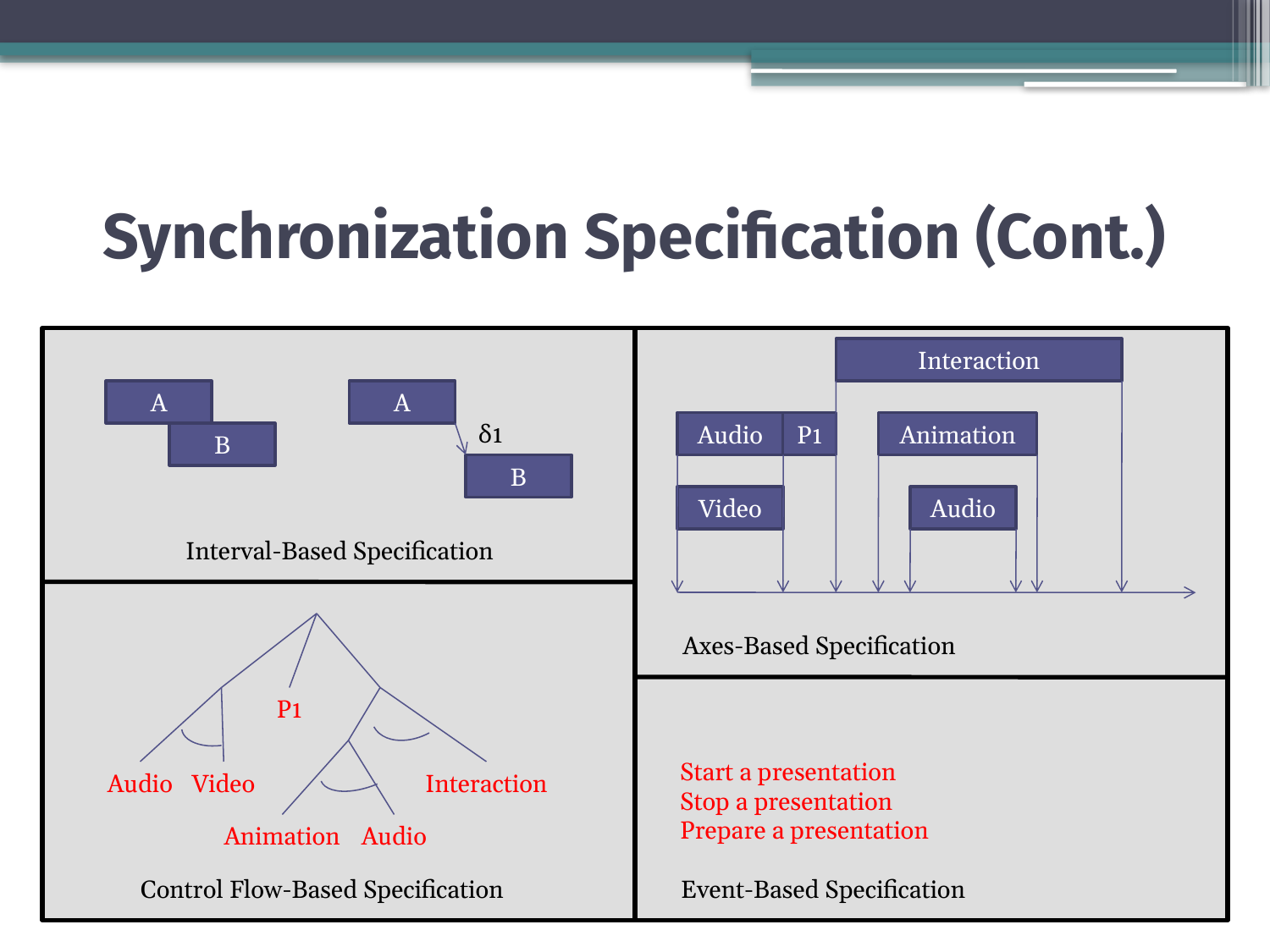

# Synchronization Specification (Cont.)

Interaction
A
A
δ1
Audio
P1
Animation
B
B
Video
Audio
Interval-Based Specification
Axes-Based Specification

P1

Start a presentation
Stop a presentation
Prepare a presentation
Audio
Video
Interaction
Animation
Audio
Control Flow-Based Specification
Event-Based Specification